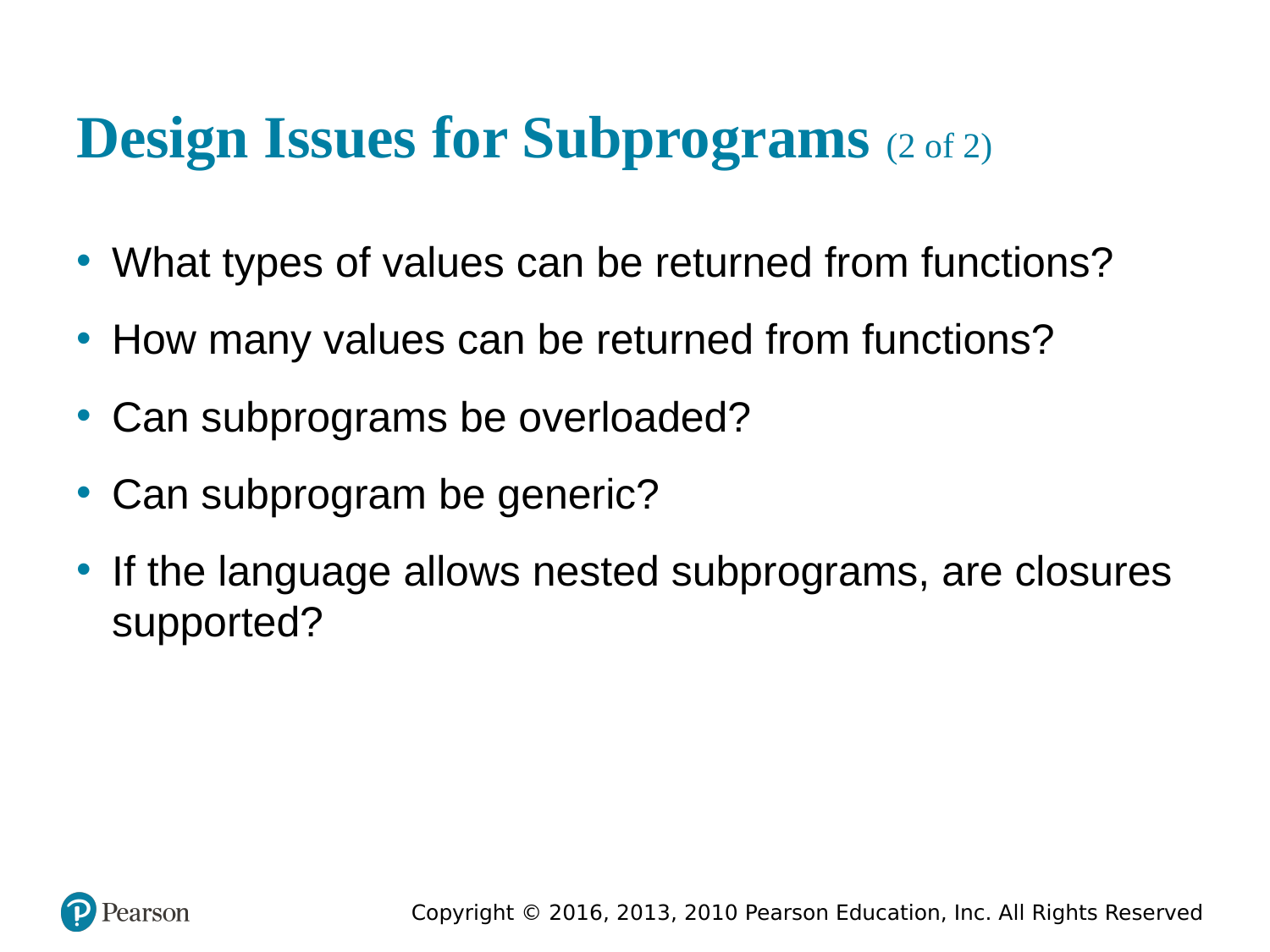

# Design Issues for Subprograms (2 of 2)
What types of values can be returned from functions?
How many values can be returned from functions?
Can subprograms be overloaded?
Can subprogram be generic?
If the language allows nested subprograms, are closures supported?